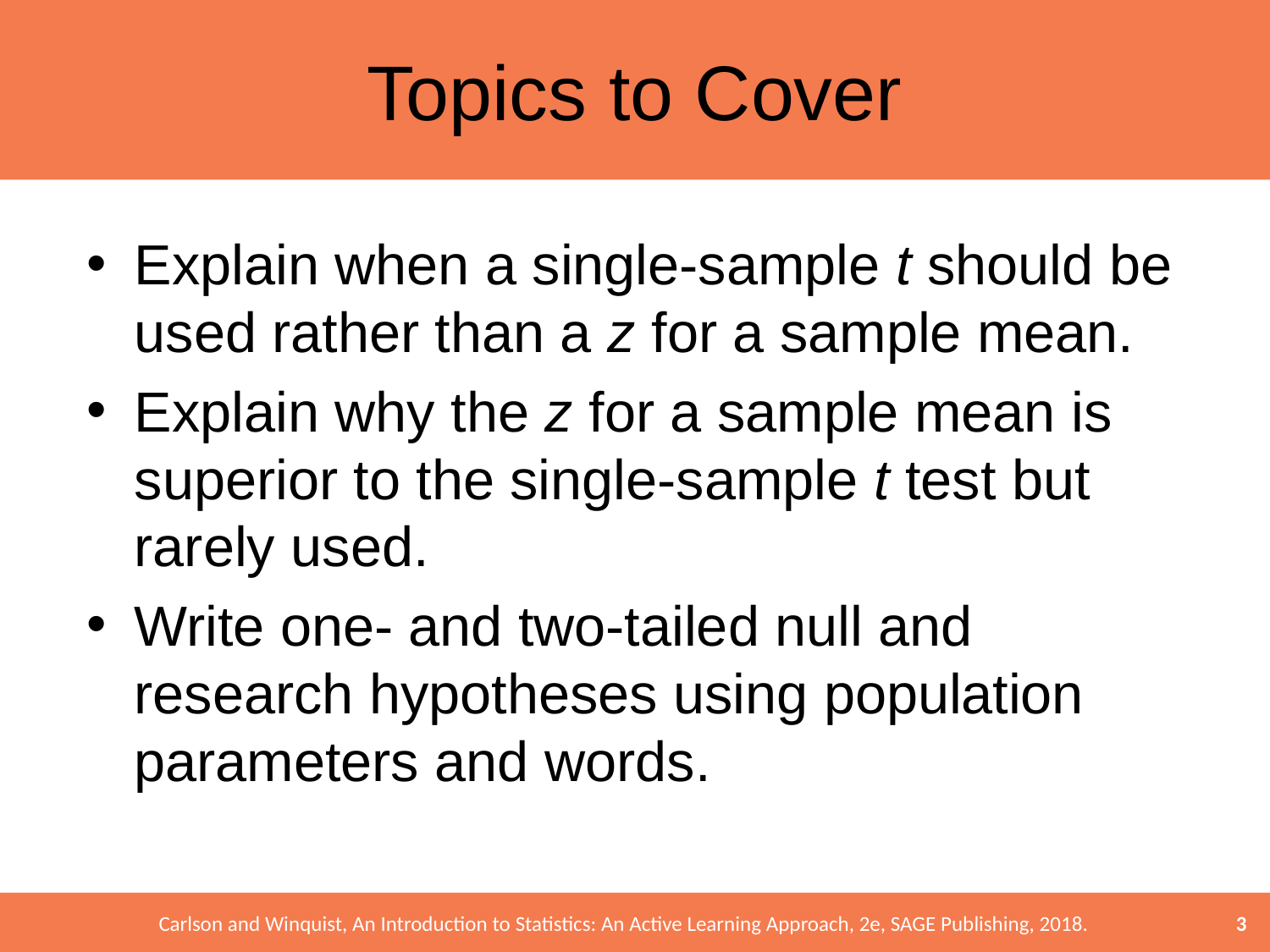

# Topics to Cover
Explain when a single-sample t should be used rather than a z for a sample mean.
Explain why the z for a sample mean is superior to the single-sample t test but rarely used.
Write one- and two-tailed null and research hypotheses using population parameters and words.

3
Carlson and Winquist, An Introduction to Statistics: An Active Learning Approach, 2e, SAGE Publishing, 2018.